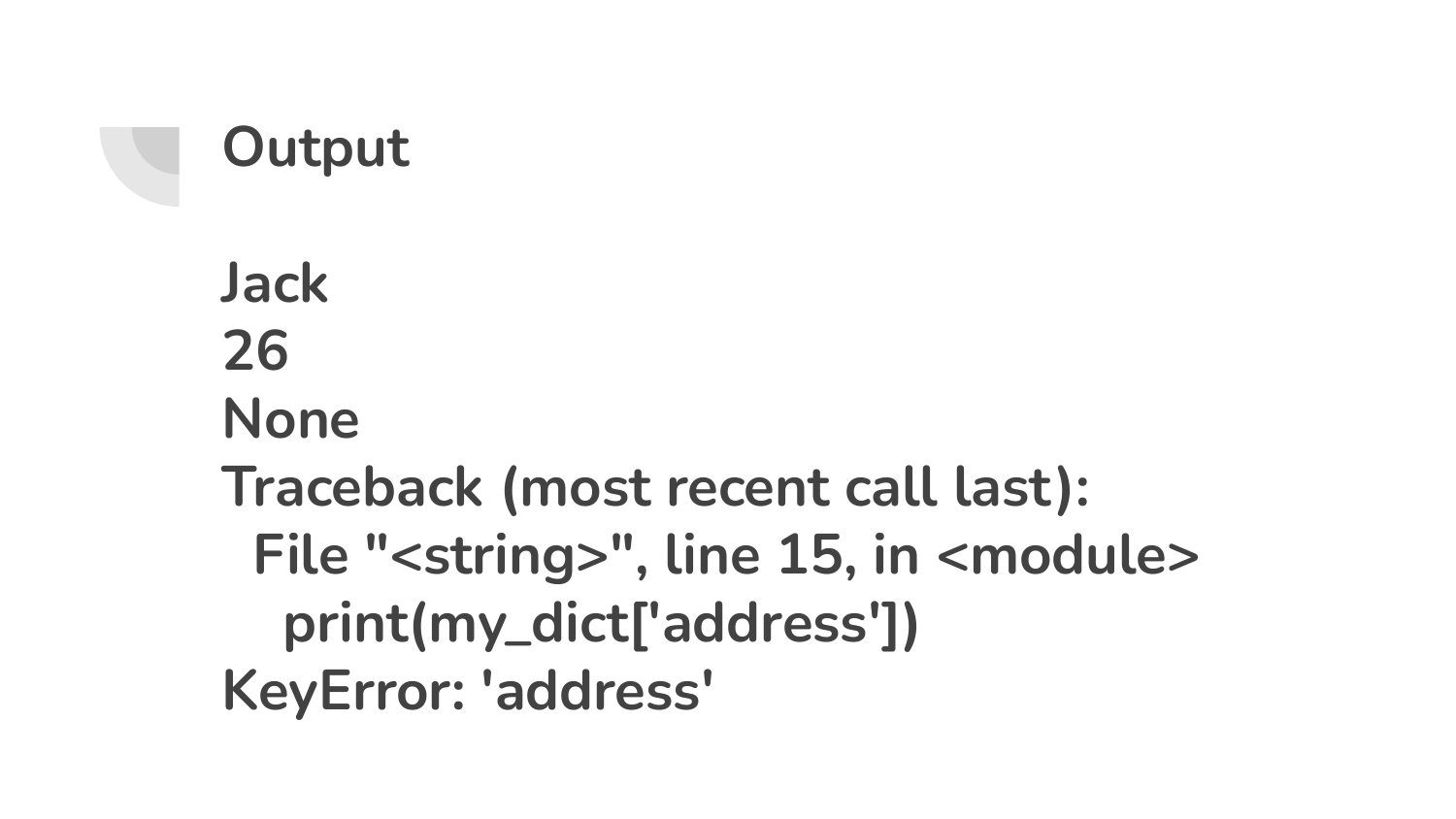

# Output

Jack
26
None
Traceback (most recent call last):
  File "<string>", line 15, in <module>
    print(my_dict['address'])
KeyError: 'address'